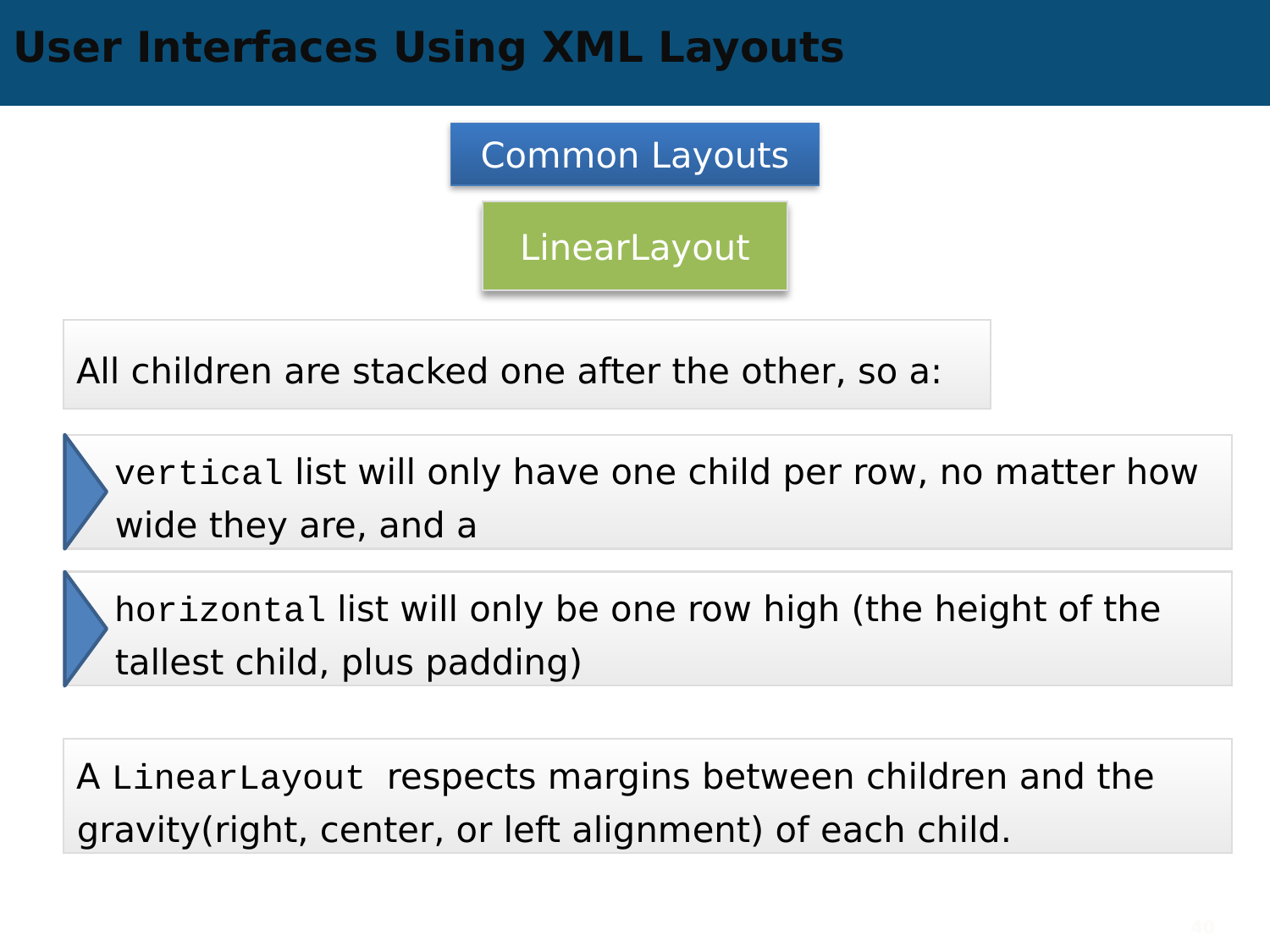

# User Interfaces Using XML Layouts
Common Layouts
LinearLayout
All children are stacked one after the other, so a:
vertical list will only have one child per row, no matter how wide they are, and a

horizontal list will only be one row high (the height of the tallest child, plus padding)

A LinearLayout respects margins between children and the gravity(right, center, or left alignment) of each child.